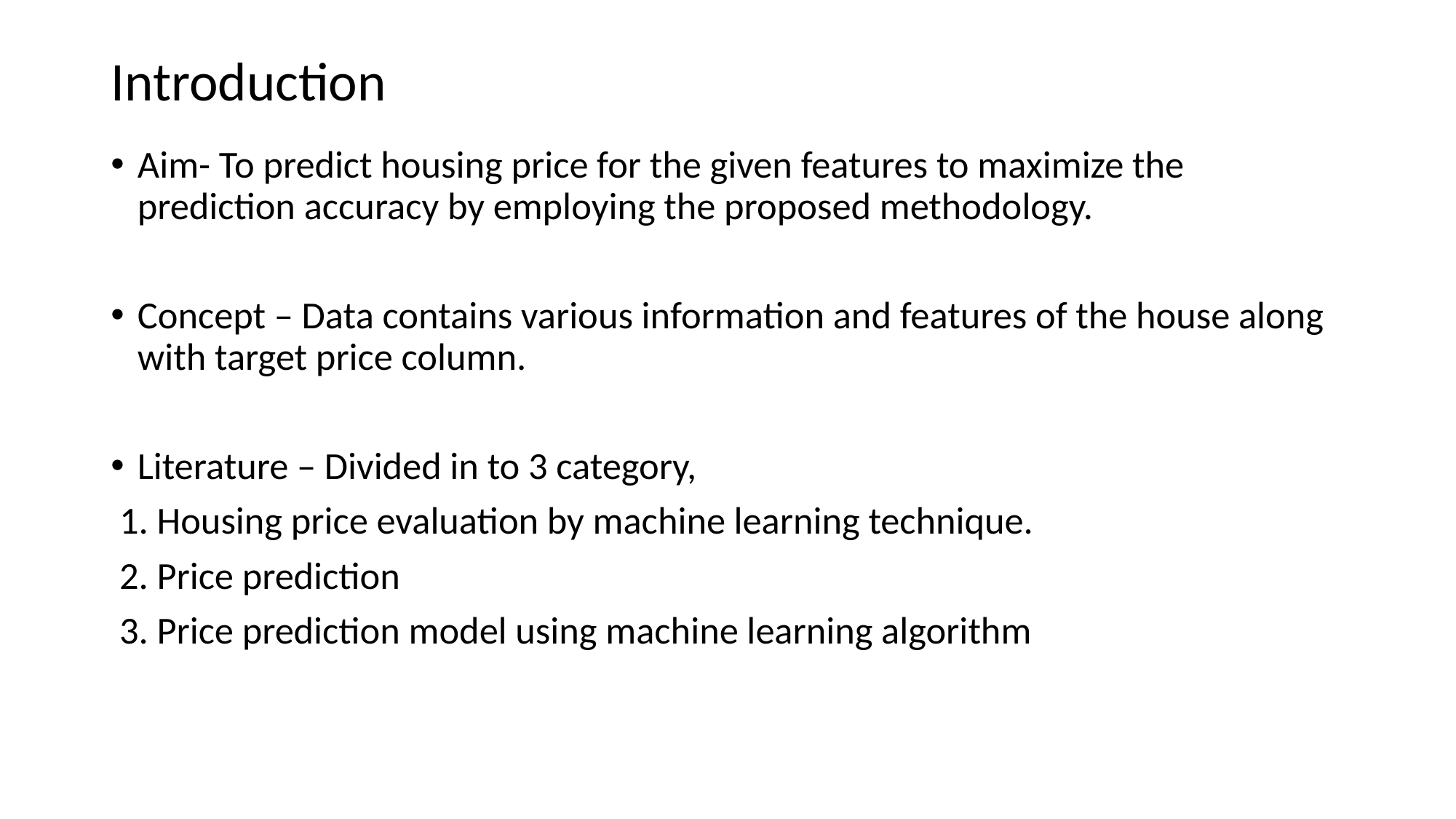

# Introduction
Aim- To predict housing price for the given features to maximize the prediction accuracy by employing the proposed methodology.

Concept – Data contains various information and features of the house along with target price column.

Literature – Divided in to 3 category,
 1. Housing price evaluation by machine learning technique.
 2. Price prediction
 3. Price prediction model using machine learning algorithm